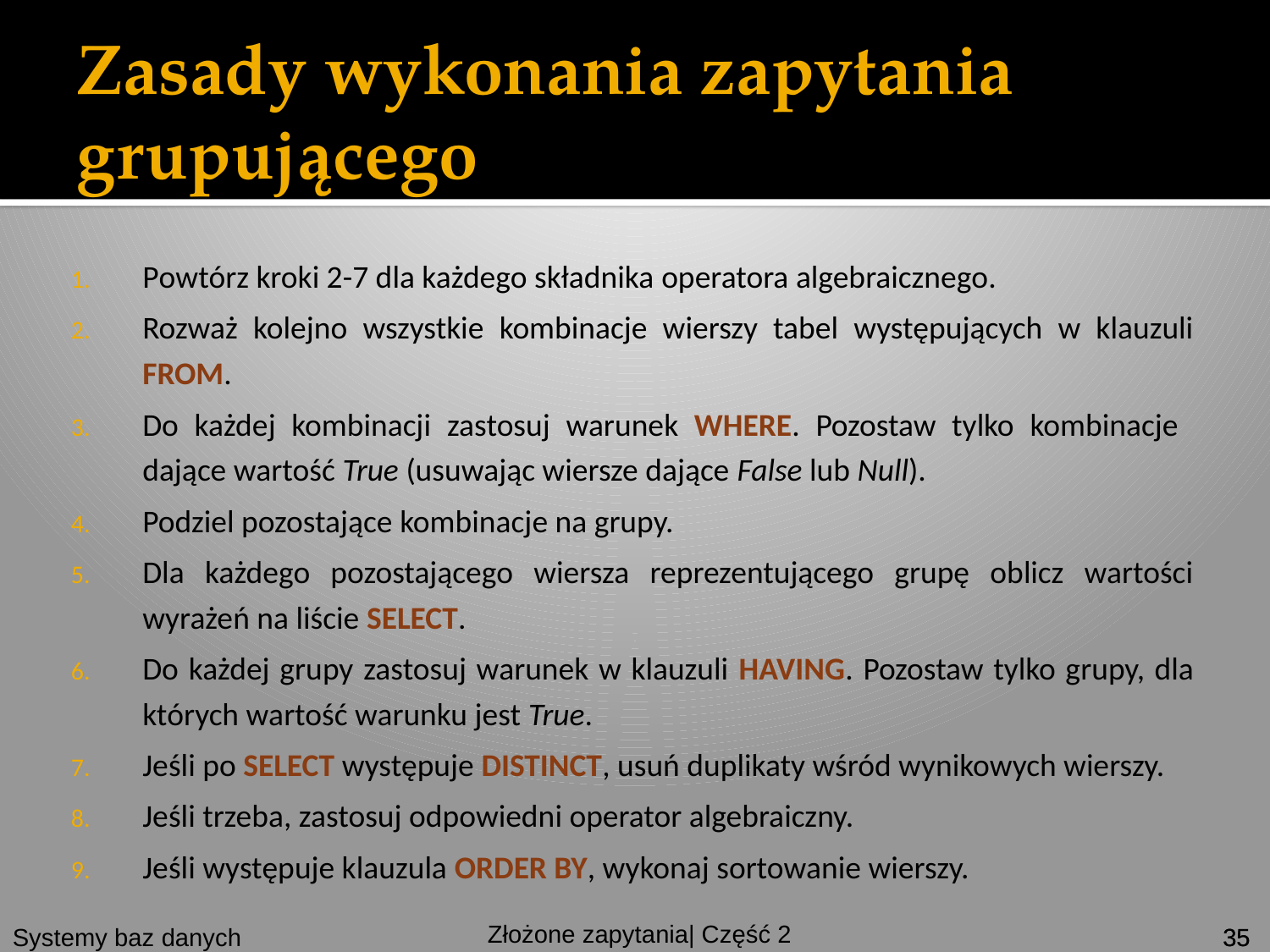

# Zasady wykonania zapytania grupującego
Powtórz kroki 2-7 dla każdego składnika operatora algebraicznego.
Rozważ kolejno wszystkie kombinacje wierszy tabel występujących w klauzuli FROM.
Do każdej kombinacji zastosuj warunek WHERE. Pozostaw tylko kombinacje  dające wartość True (usuwając wiersze dające False lub Null).
Podziel pozostające kombinacje na grupy.
Dla każdego pozostającego wiersza reprezentującego grupę oblicz wartości wyrażeń na liście SELECT.
Do każdej grupy zastosuj warunek w klauzuli HAVING. Pozostaw tylko grupy, dla których wartość warunku jest True.
Jeśli po SELECT występuje DISTINCT, usuń duplikaty wśród wynikowych wierszy.
Jeśli trzeba, zastosuj odpowiedni operator algebraiczny.
Jeśli występuje klauzula ORDER BY, wykonaj sortowanie wierszy.
Złożone zapytania| Część 2